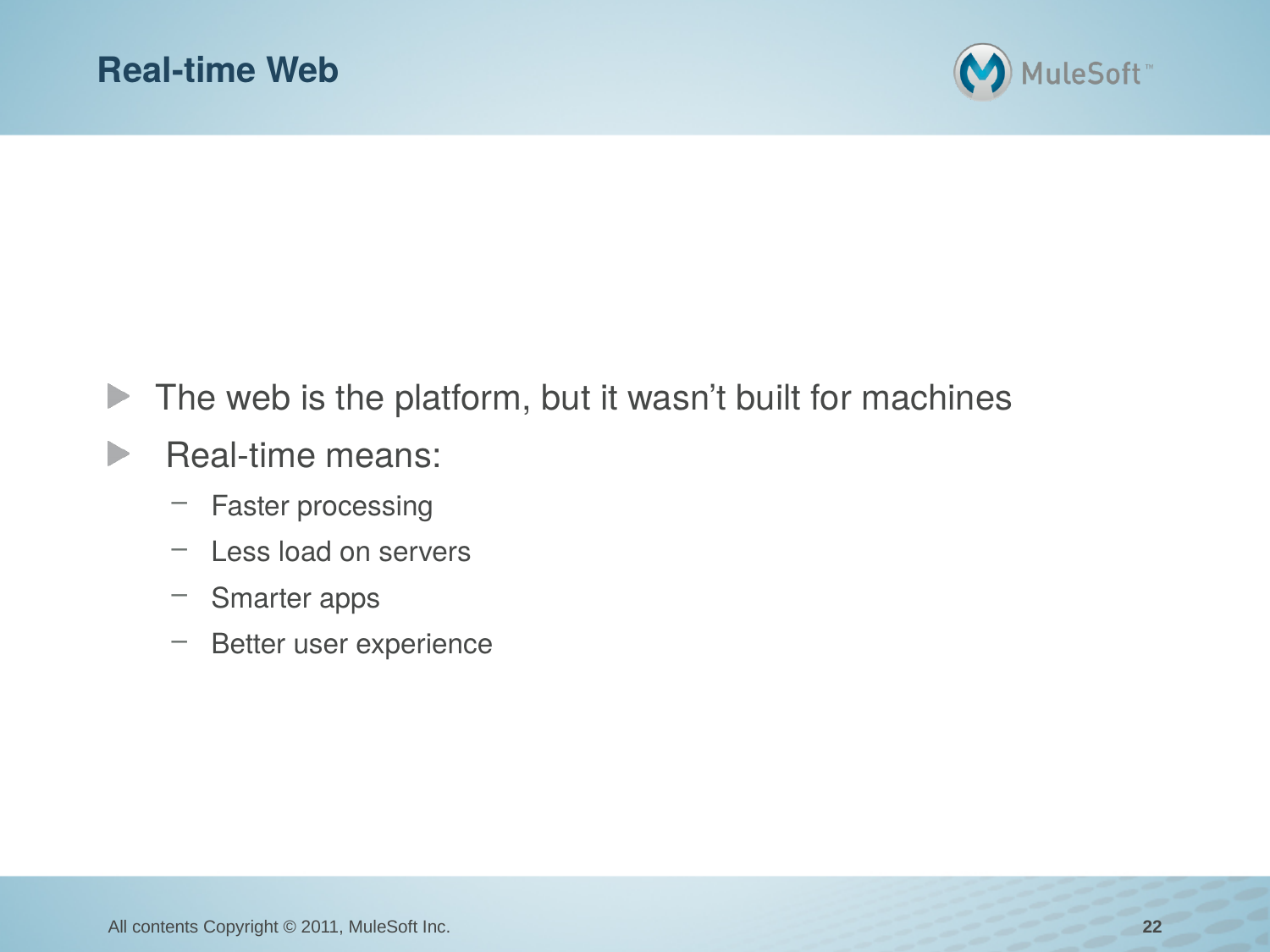

# Real-time Web
The web is the platform, but it wasn’t built for machines
 Real-time means:
Faster processing
Less load on servers
Smarter apps
Better user experience
All contents Copyright © 2011, MuleSoft Inc.
22